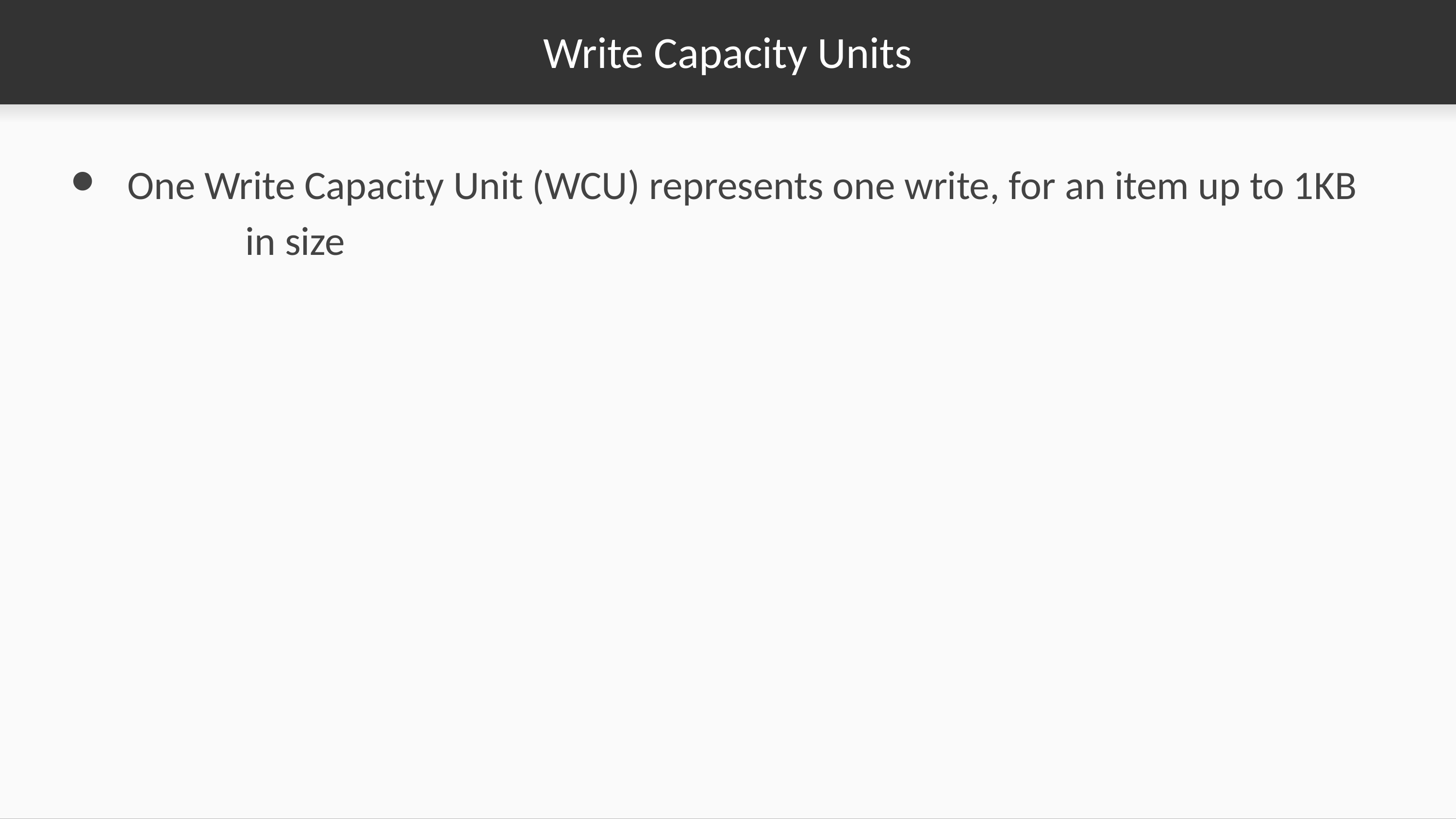

# Write Capacity Units
One Write Capacity Unit (WCU) represents one write, for an item up to 1KB                       in size